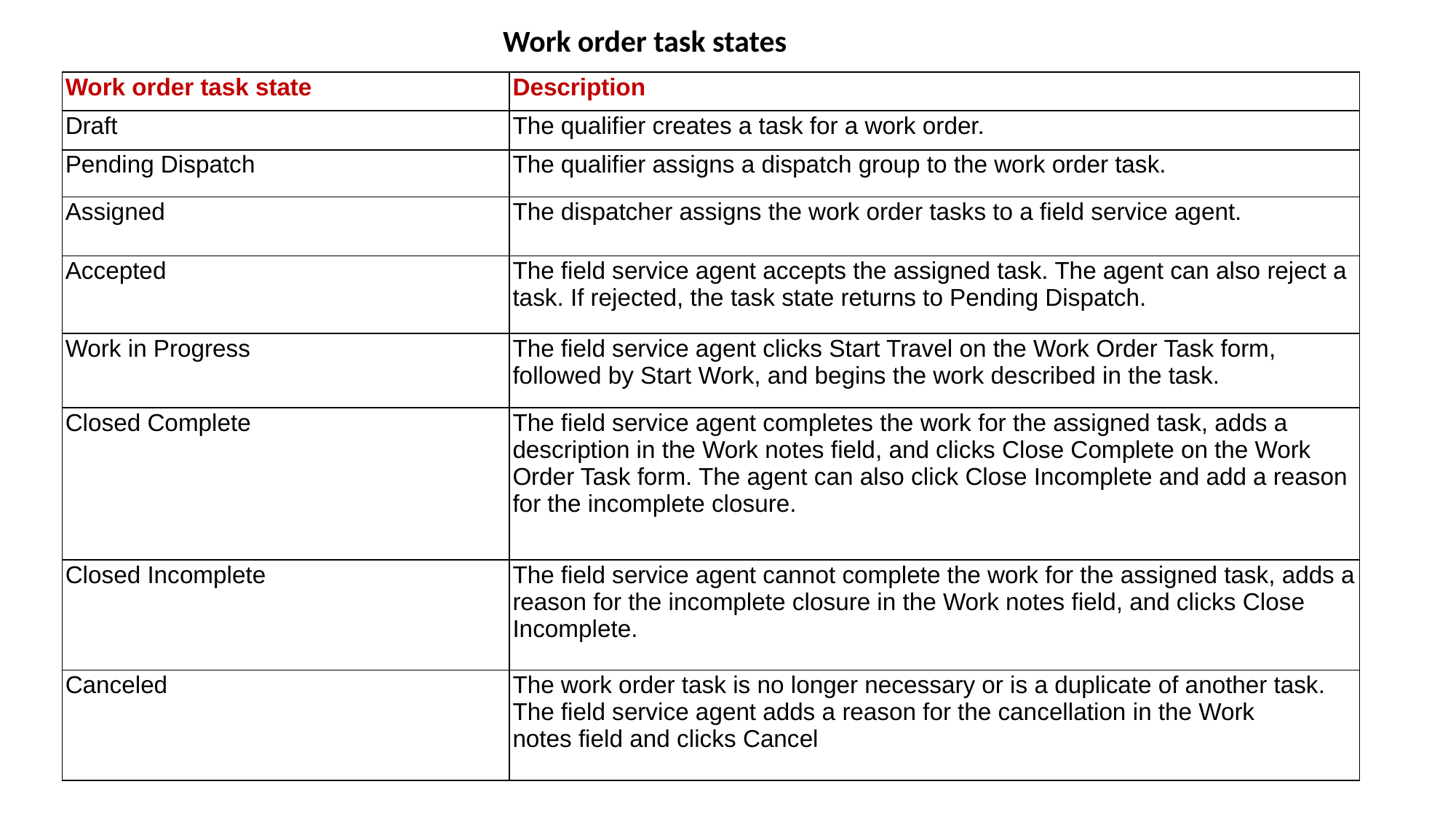

Work order task states
| Work order task state | Description |
| --- | --- |
| Draft | The qualifier creates a task for a work order. |
| Pending Dispatch | The qualifier assigns a dispatch group to the work order task. |
| Assigned | The dispatcher assigns the work order tasks to a field service agent. |
| Accepted | The field service agent accepts the assigned task. The agent can also reject a task. If rejected, the task state returns to Pending Dispatch. |
| Work in Progress | The field service agent clicks Start Travel on the Work Order Task form, followed by Start Work, and begins the work described in the task. |
| Closed Complete | The field service agent completes the work for the assigned task, adds a description in the Work notes field, and clicks Close Complete on the Work Order Task form. The agent can also click Close Incomplete and add a reason for the incomplete closure. |
| Closed Incomplete | The field service agent cannot complete the work for the assigned task, adds a reason for the incomplete closure in the Work notes field, and clicks Close Incomplete. |
| Canceled | The work order task is no longer necessary or is a duplicate of another task. The field service agent adds a reason for the cancellation in the Work notes field and clicks Cancel |